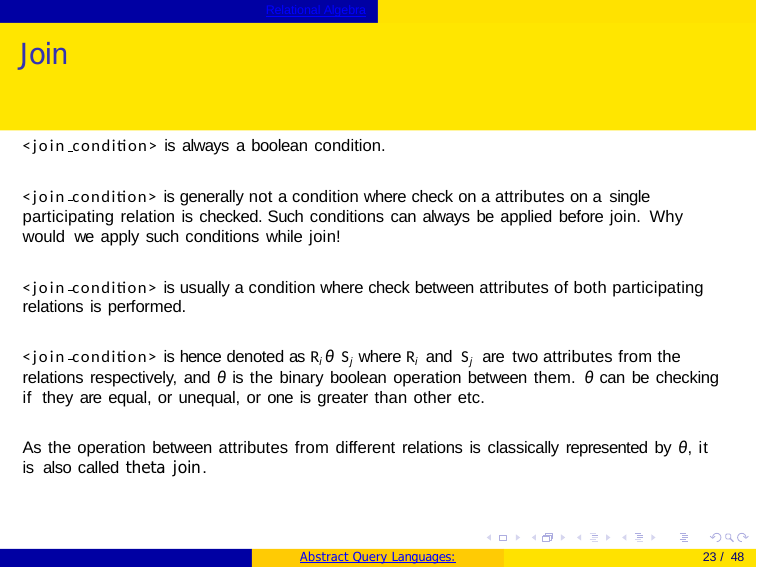

Relational Algebra
# Join
<join condition> is always a boolean condition.

<join condition> is generally not a condition where check on a attributes on a single  participating relation is checked. Such conditions can always be applied before join. Why would  we apply such conditions while join!

<join condition> is usually a condition where check between attributes of both participating  relations is performed.

<join condition> is hence denoted as Ri θ Sj where Ri and Sj  are two attributes from the  relations respectively, and θ is the binary boolean operation between them. θ can be checking if  they are equal, or unequal, or one is greater than other etc.

As the operation between attributes from different relations is classically represented by θ, it is  also called theta join.

Abstract Query Languages:

23 / 48